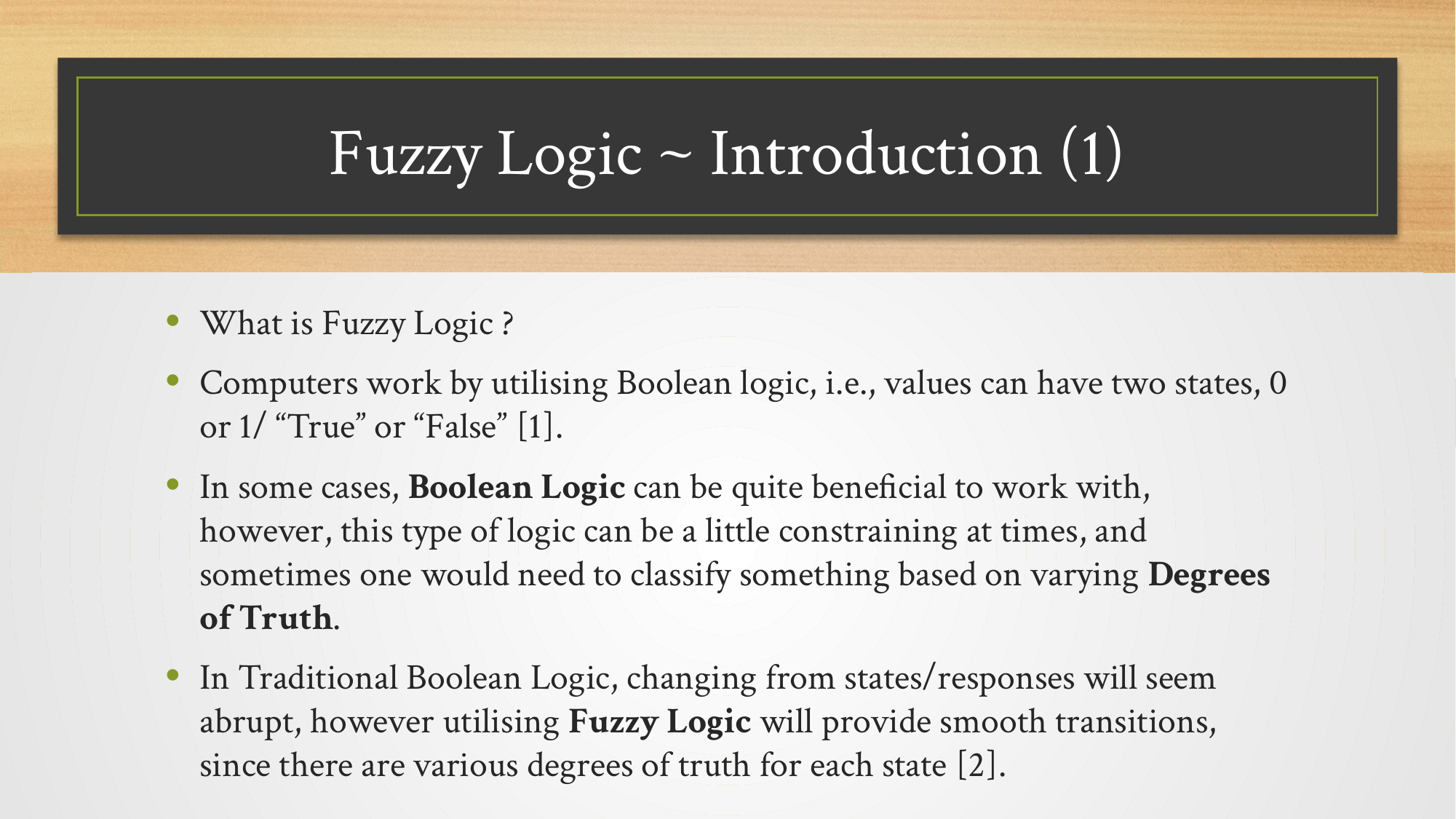

# Fuzzy Logic ~ Introduction (1)

What is Fuzzy Logic ?
Computers work by utilising Boolean logic, i.e., values can have two states, 0 or 1/ “True” or “False” [1].
In some cases, Boolean Logic can be quite beneficial to work with, however, this type of logic can be a little constraining at times, and sometimes one would need to classify something based on varying Degrees of Truth.
In Traditional Boolean Logic, changing from states/responses will seem abrupt, however utilising Fuzzy Logic will provide smooth transitions, since there are various degrees of truth for each state [2].